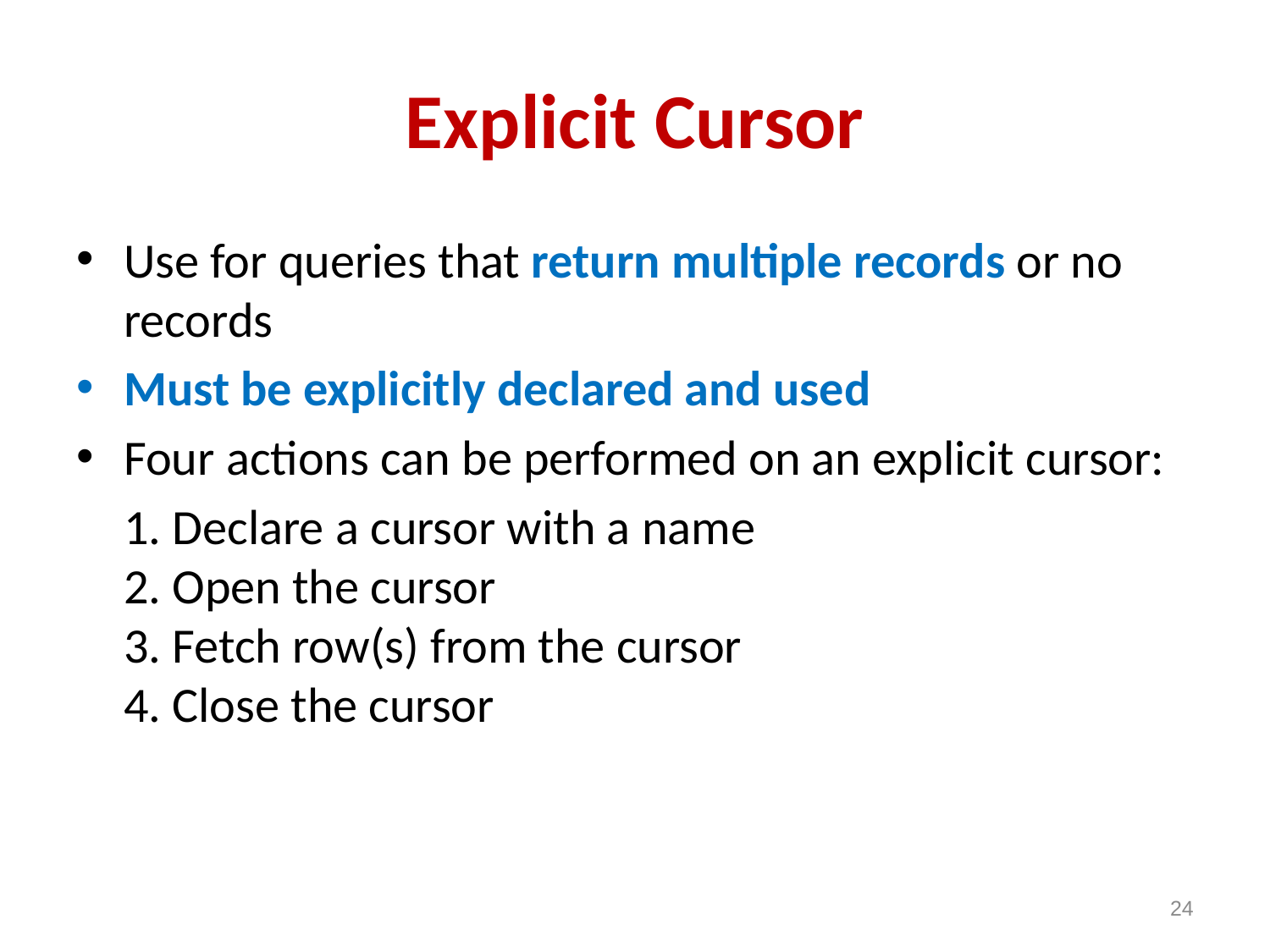

# Explicit Cursor
Use for queries that return multiple records or no records
Must be explicitly declared and used
Four actions can be performed on an explicit cursor:
	1. Declare a cursor with a name 
2. Open the cursor 
3. Fetch row(s) from the cursor 
4. Close the cursor

24